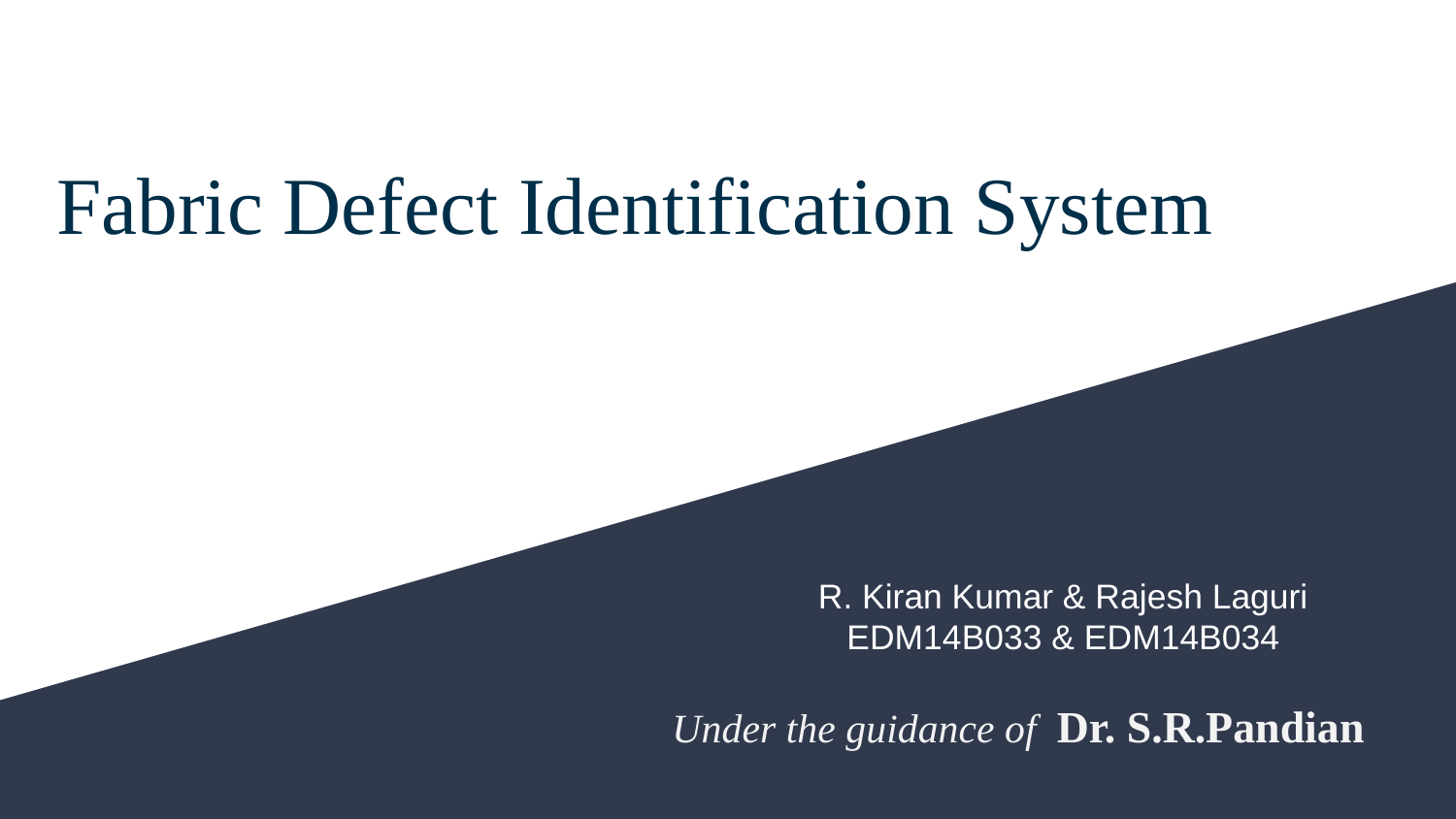

# Fabric Defect Identification System

R. Kiran Kumar & Rajesh Laguri
EDM14B033 & EDM14B034
Under the guidance of  Dr. S.R.Pandian